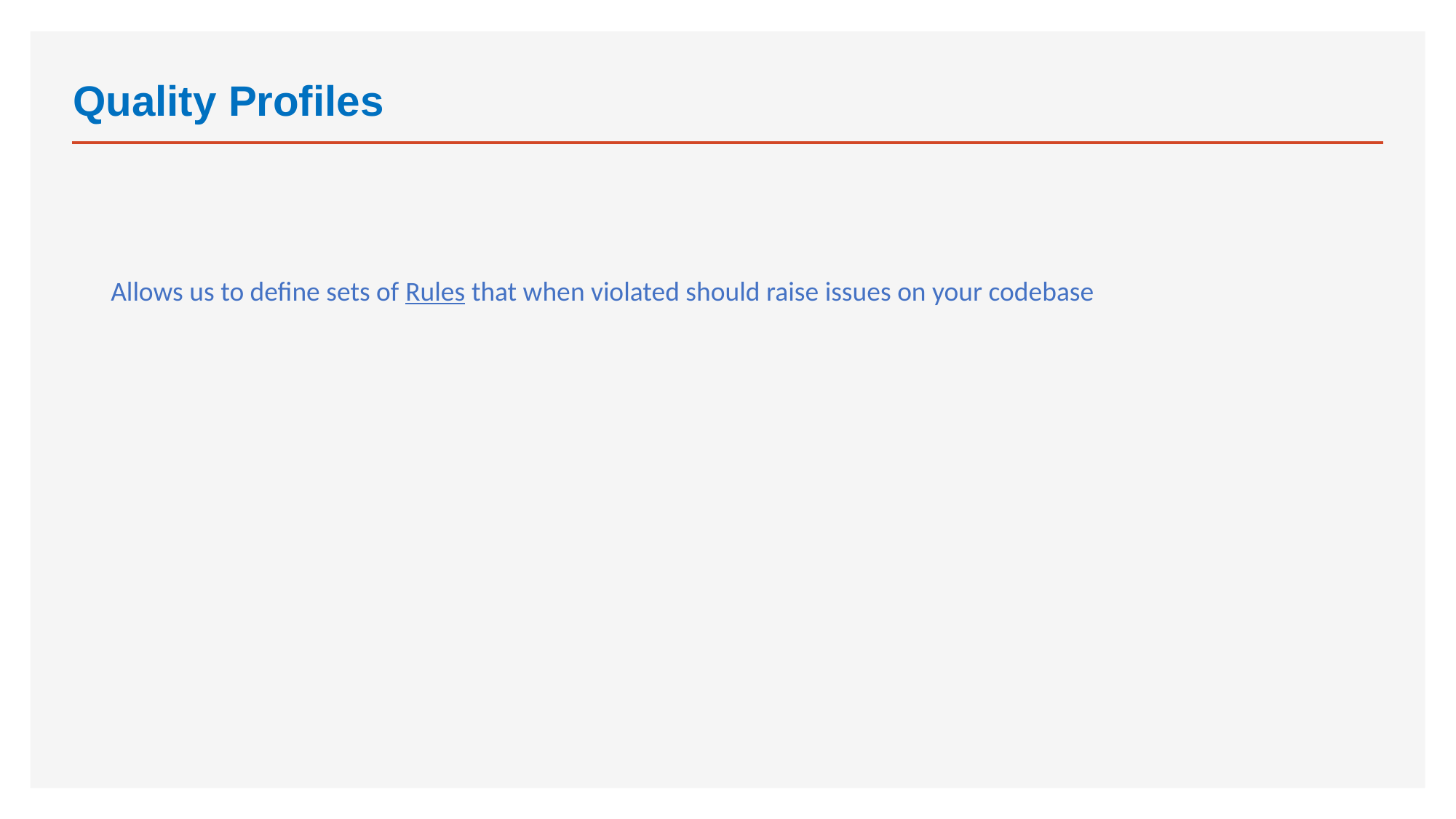

# Quality Profiles
Allows us to define sets of Rules that when violated should raise issues on your codebase